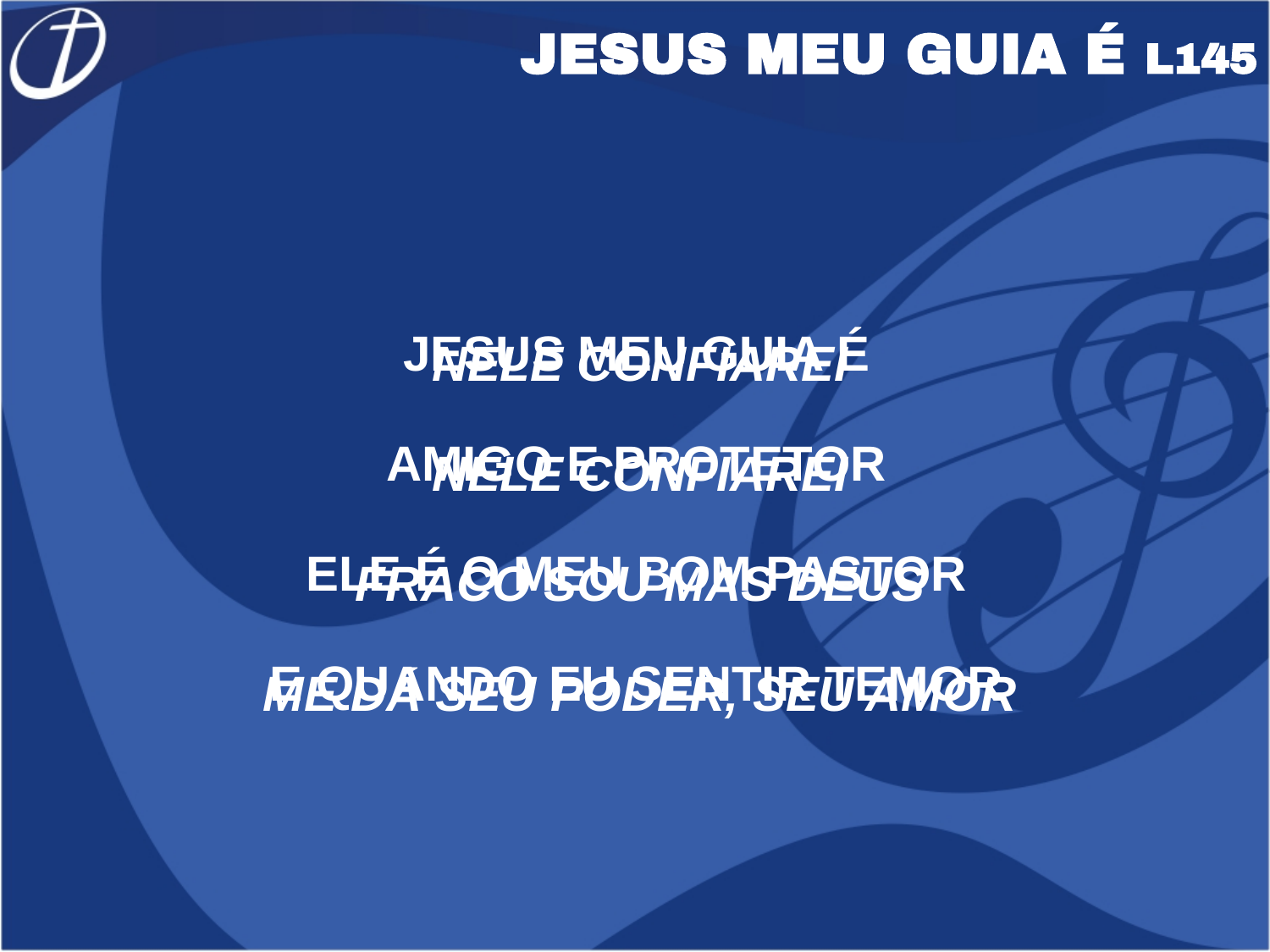

JESUS MEU GUIA É L145
JESUS MEU GUIA É
AMIGO E PROTETOR
ELE É O MEU BOM PASTOR
E QUANDO EU SENTIR TEMOR
NELE CONFIAREI
NELE CONFIAREI
FRACO SOU MAS DEUS
ME DÁ SEU PODER, SEU AMOR